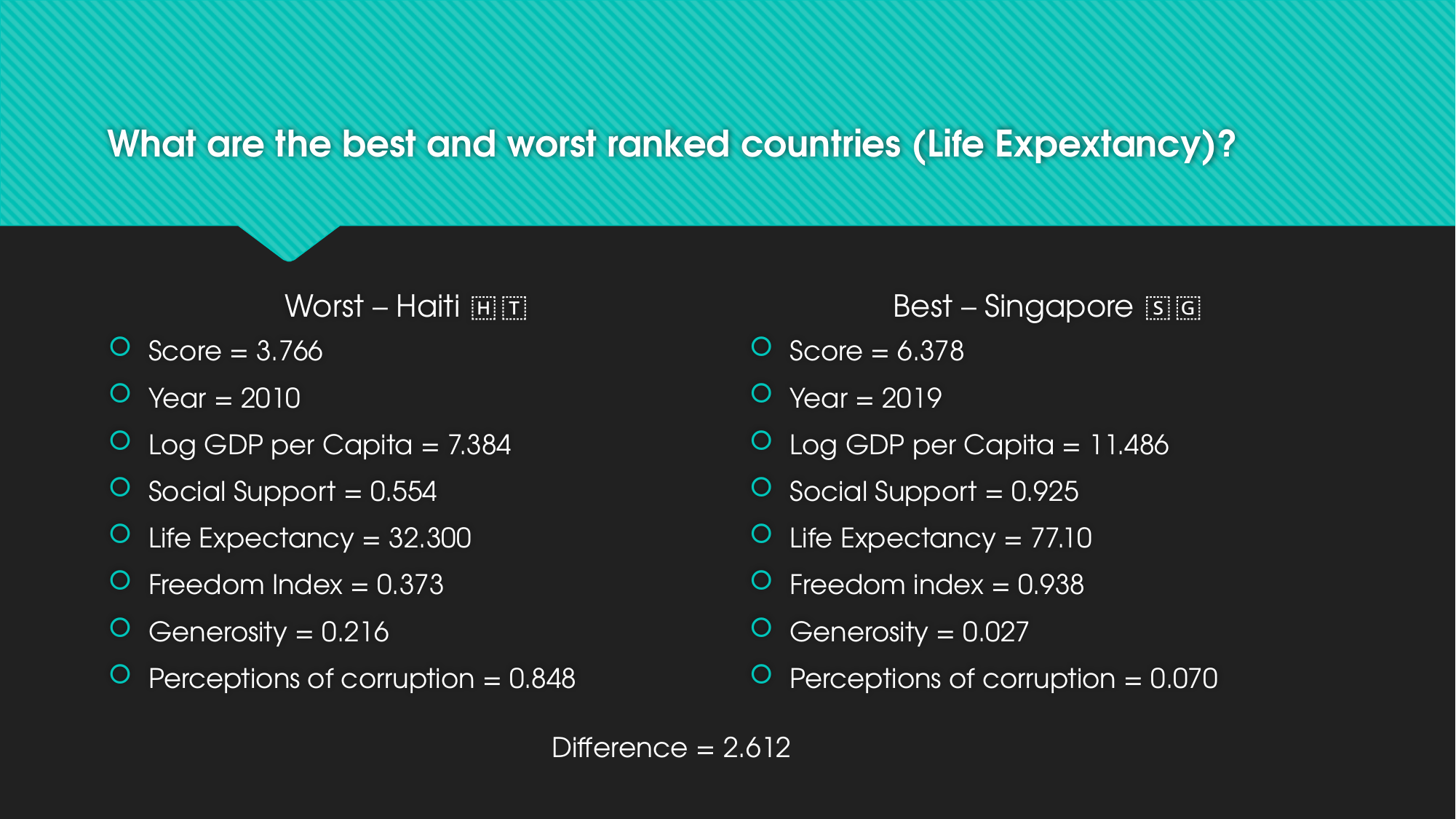

# What are the best and worst ranked countries (Life Expextancy)?
Worst – Haiti 🇭🇹
Best – Singapore 🇸🇬
Score = 3.766
Year = 2010
Log GDP per Capita = 7.384
Social Support = 0.554
Life Expectancy = 32.300
Freedom Index = 0.373
Generosity = 0.216
Perceptions of corruption = 0.848
Score = 6.378
Year = 2019
Log GDP per Capita = 11.486
Social Support = 0.925
Life Expectancy = 77.10
Freedom index = 0.938
Generosity = 0.027
Perceptions of corruption = 0.070
Difference = 2.612